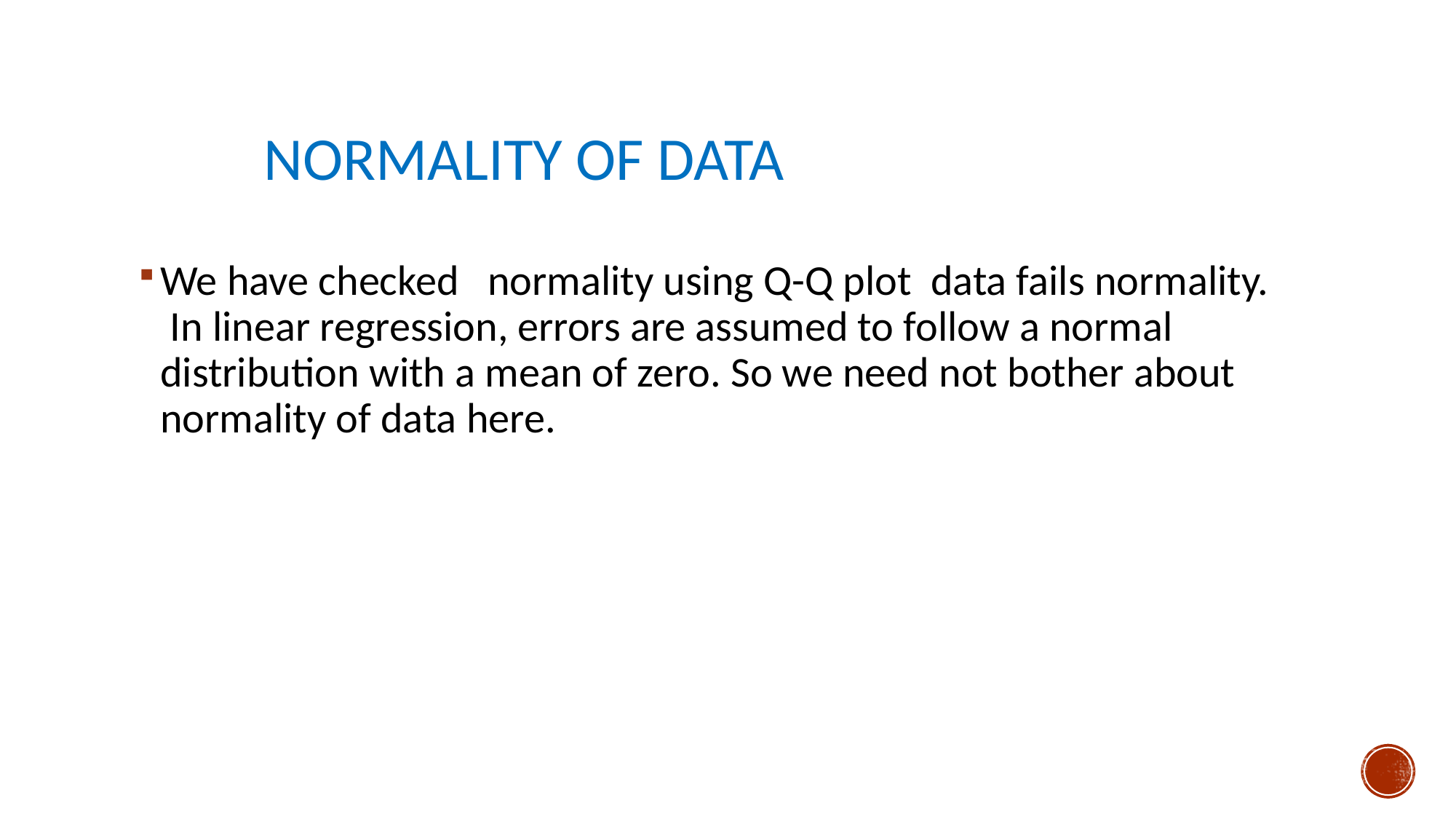

# normality of data
We have checked   normality using Q-Q plot  data fails normality.  In linear regression, errors are assumed to follow a normal distribution with a mean of zero. So we need not bother about normality of data here.